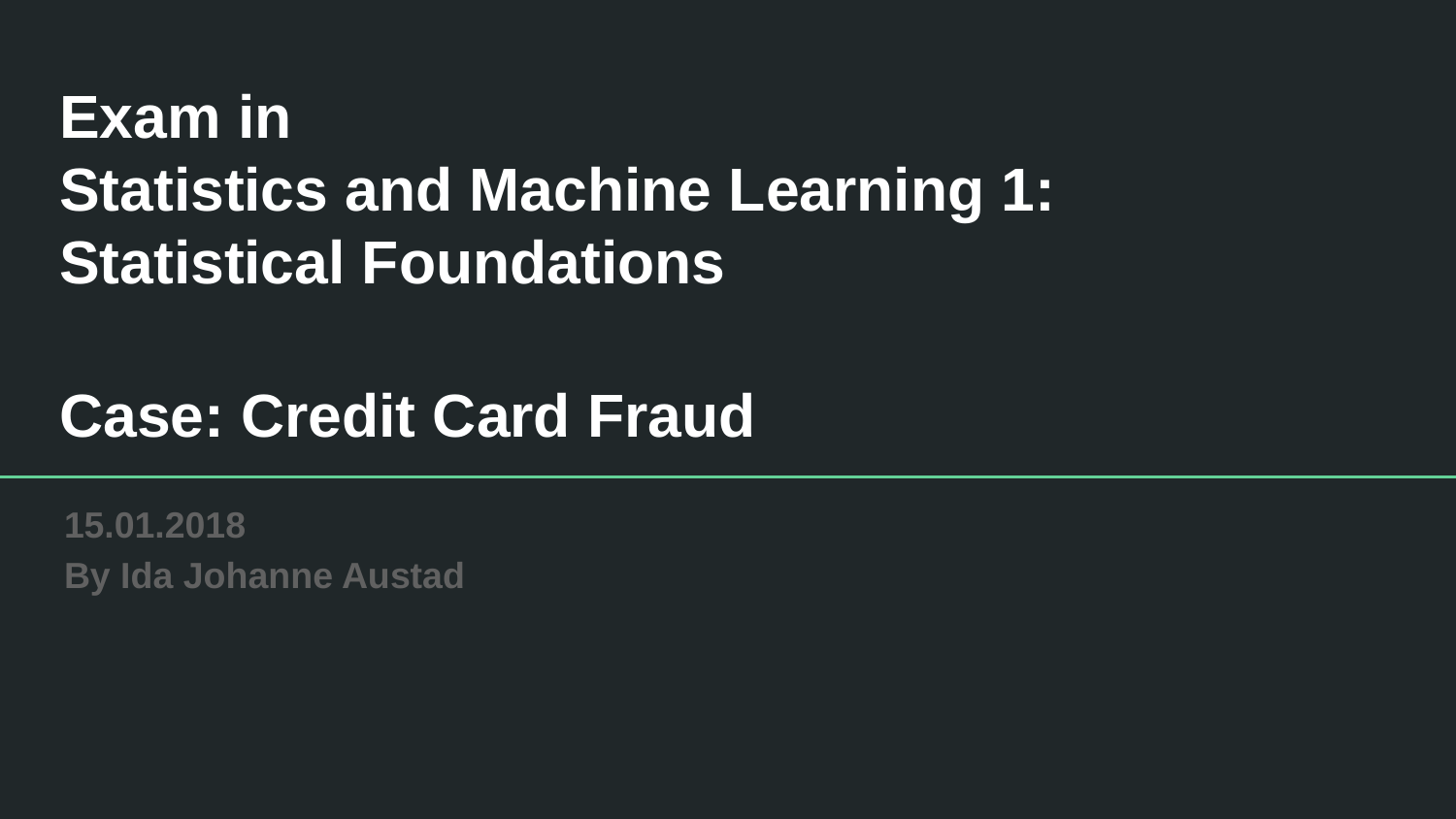

# Exam in
Statistics and Machine Learning 1:
Statistical Foundations

Case: Credit Card Fraud

15.01.2018
By Ida Johanne Austad